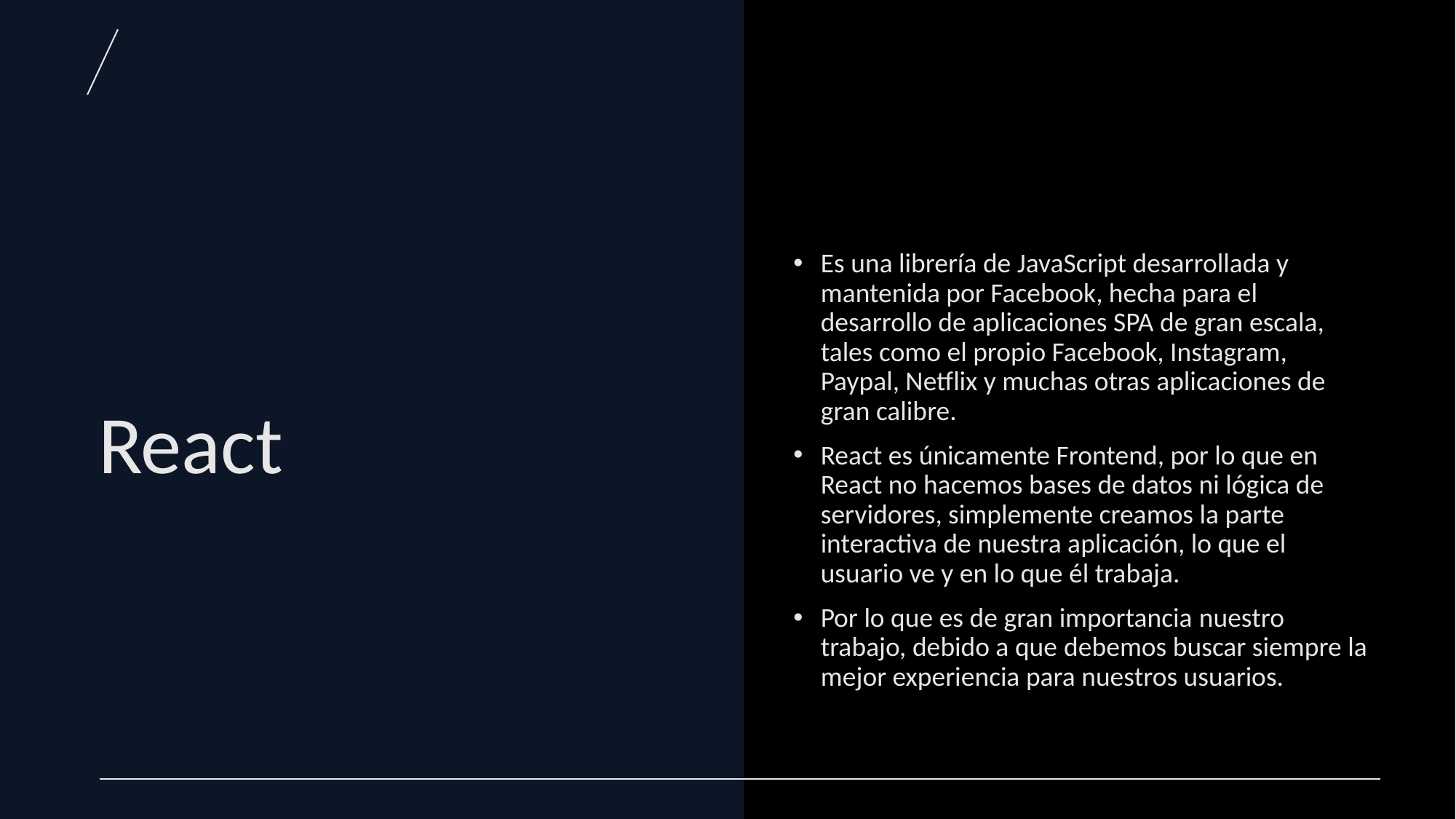

# React

Es una librería de JavaScript desarrollada y mantenida por Facebook, hecha para el desarrollo de aplicaciones SPA de gran escala, tales como el propio Facebook, Instagram, Paypal, Netflix y muchas otras aplicaciones de gran calibre.
React es únicamente Frontend, por lo que en React no hacemos bases de datos ni lógica de servidores, simplemente creamos la parte interactiva de nuestra aplicación, lo que el usuario ve y en lo que él trabaja.
Por lo que es de gran importancia nuestro trabajo, debido a que debemos buscar siempre la mejor experiencia para nuestros usuarios.